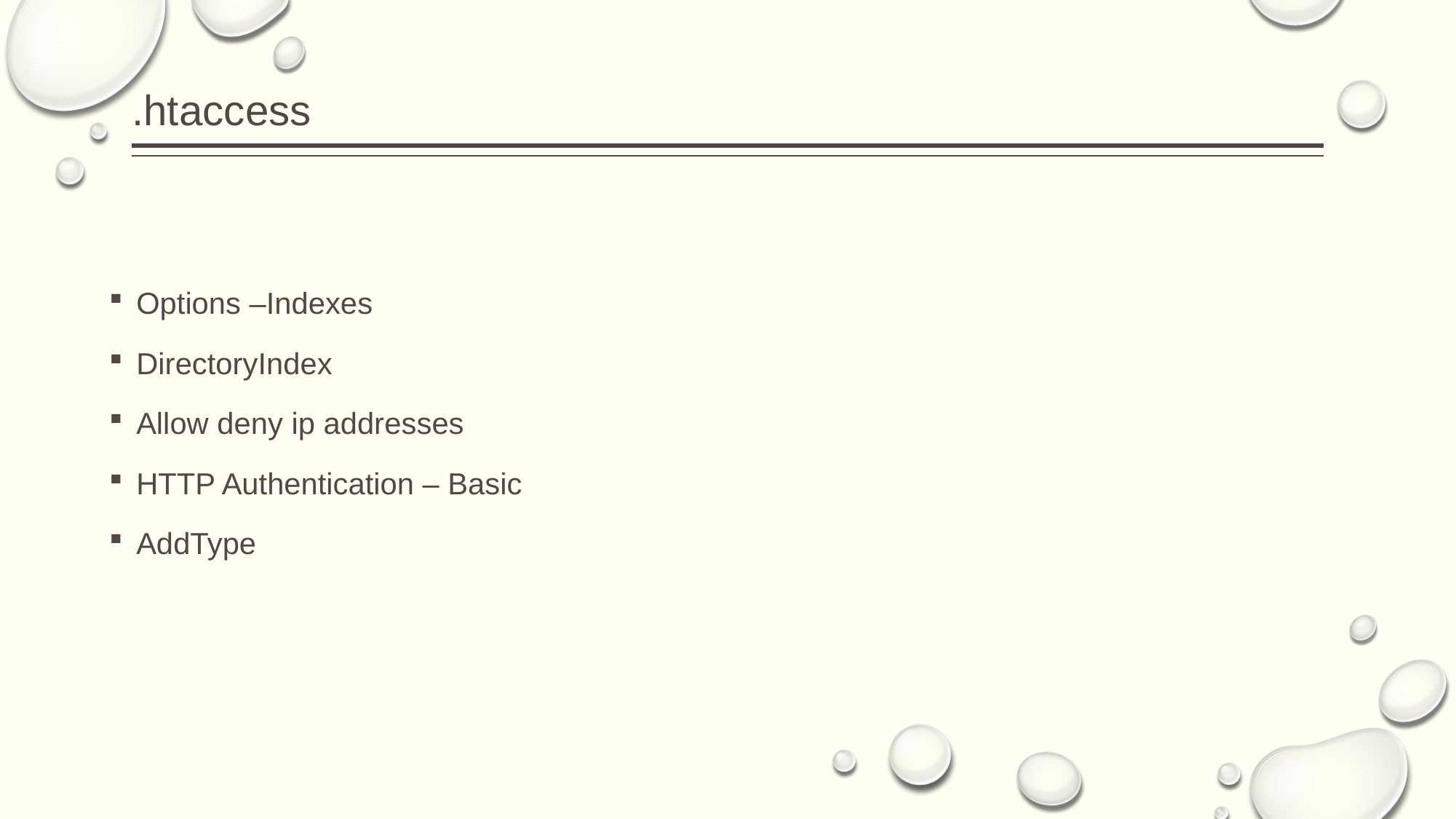

# .htaccess
Options –Indexes
DirectoryIndex
Allow deny ip addresses
HTTP Authentication – Basic
AddType